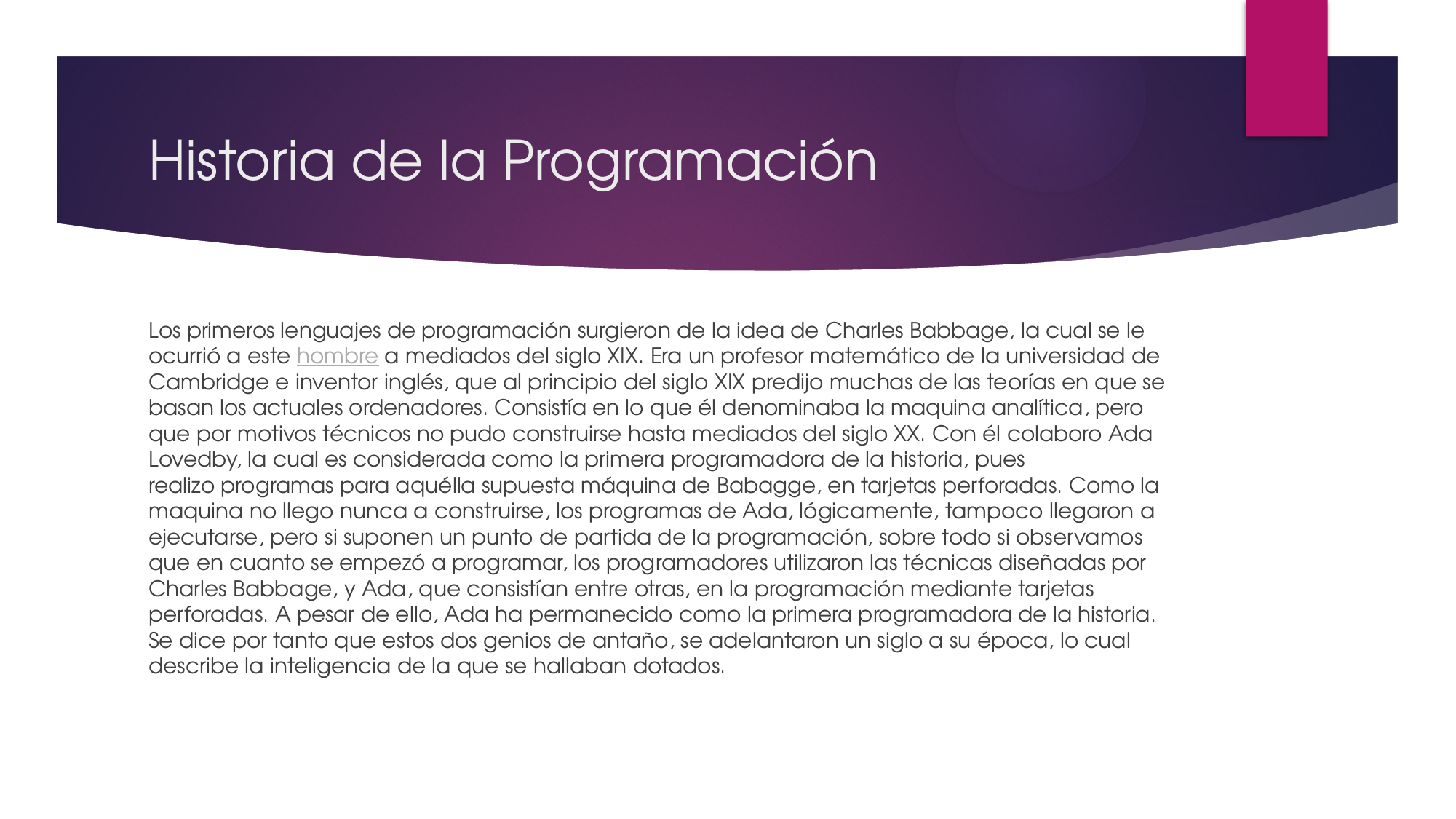

# Historia de la Programación
Los primeros lenguajes de programación surgieron de la idea de Charles Babbage, la cual se le ocurrió a este hombre a mediados del siglo XIX. Era un profesor matemático de la universidad de Cambridge e inventor inglés, que al principio del siglo XIX predijo muchas de las teorías en que se basan los actuales ordenadores. Consistía en lo que él denominaba la maquina analítica, pero que por motivos técnicos no pudo construirse hasta mediados del siglo XX. Con él colaboro Ada Lovedby, la cual es considerada como la primera programadora de la historia, pues realizo programas para aquélla supuesta máquina de Babagge, en tarjetas perforadas. Como la maquina no llego nunca a construirse, los programas de Ada, lógicamente, tampoco llegaron a ejecutarse, pero si suponen un punto de partida de la programación, sobre todo si observamos que en cuanto se empezó a programar, los programadores utilizaron las técnicas diseñadas por Charles Babbage, y Ada, que consistían entre otras, en la programación mediante tarjetas perforadas. A pesar de ello, Ada ha permanecido como la primera programadora de la historia. Se dice por tanto que estos dos genios de antaño, se adelantaron un siglo a su época, lo cual describe la inteligencia de la que se hallaban dotados.